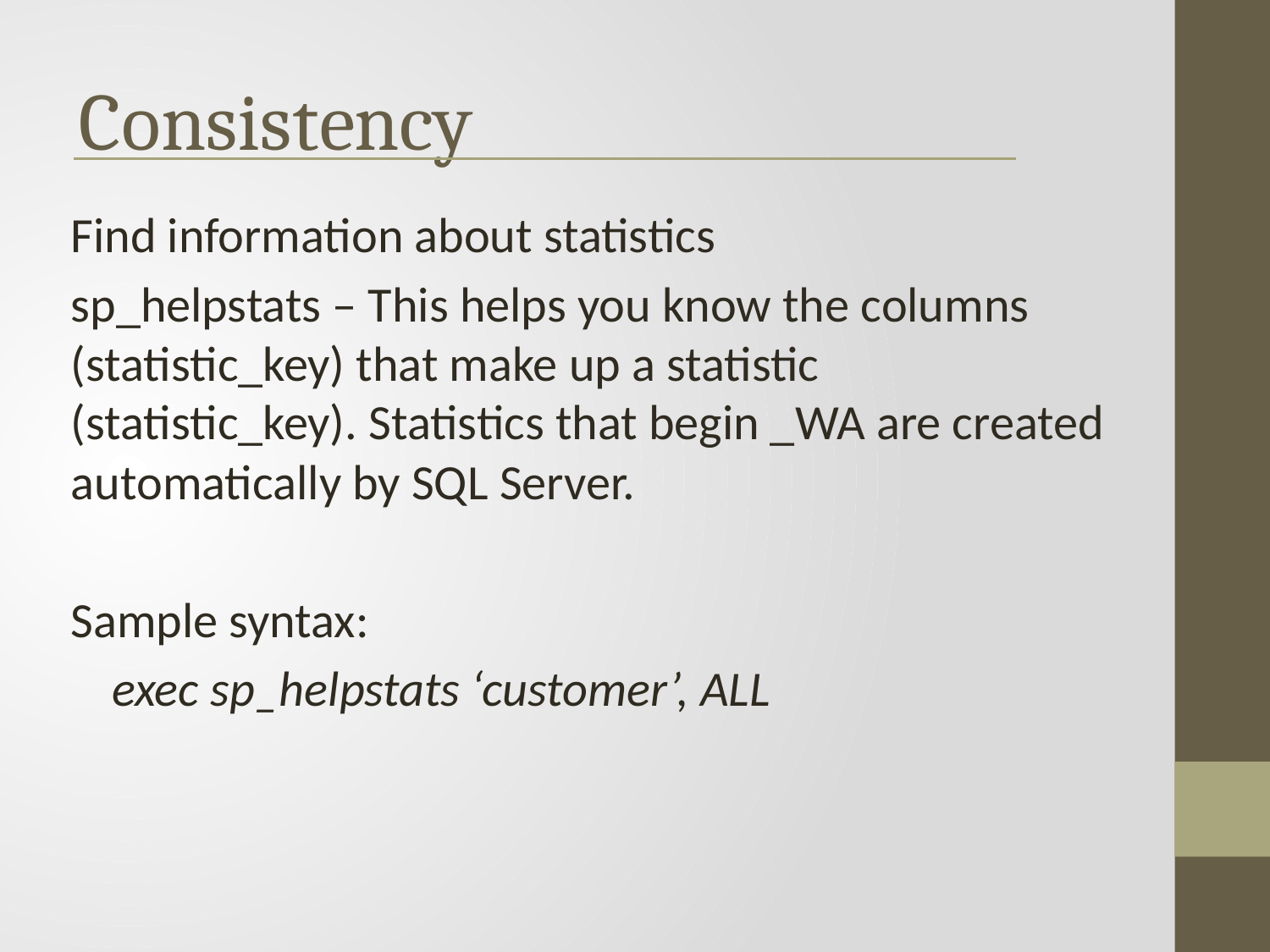

Consistency
Find information about statistics
sp_helpstats – This helps you know the columns (statistic_key) that make up a statistic (statistic_key). Statistics that begin _WA are created automatically by SQL Server.

Sample syntax:
exec sp_helpstats ‘customer’, ALL